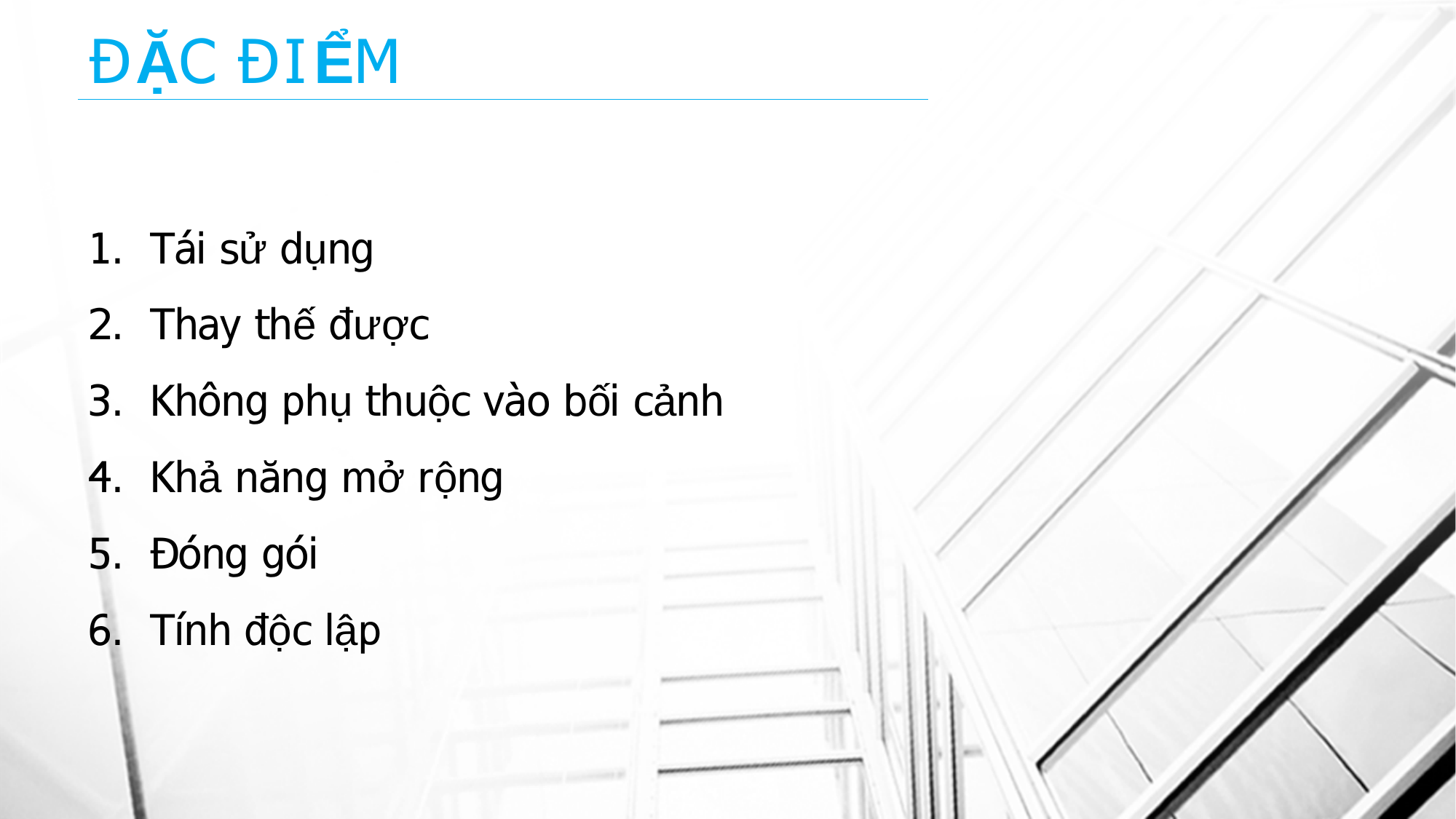

# ĐẶC ĐIỂM
Tái sử dụng
Thay thế được
Không phụ thuộc vào bối cảnh
Khả năng mở rộng
Đóng gói
Tính độc lập